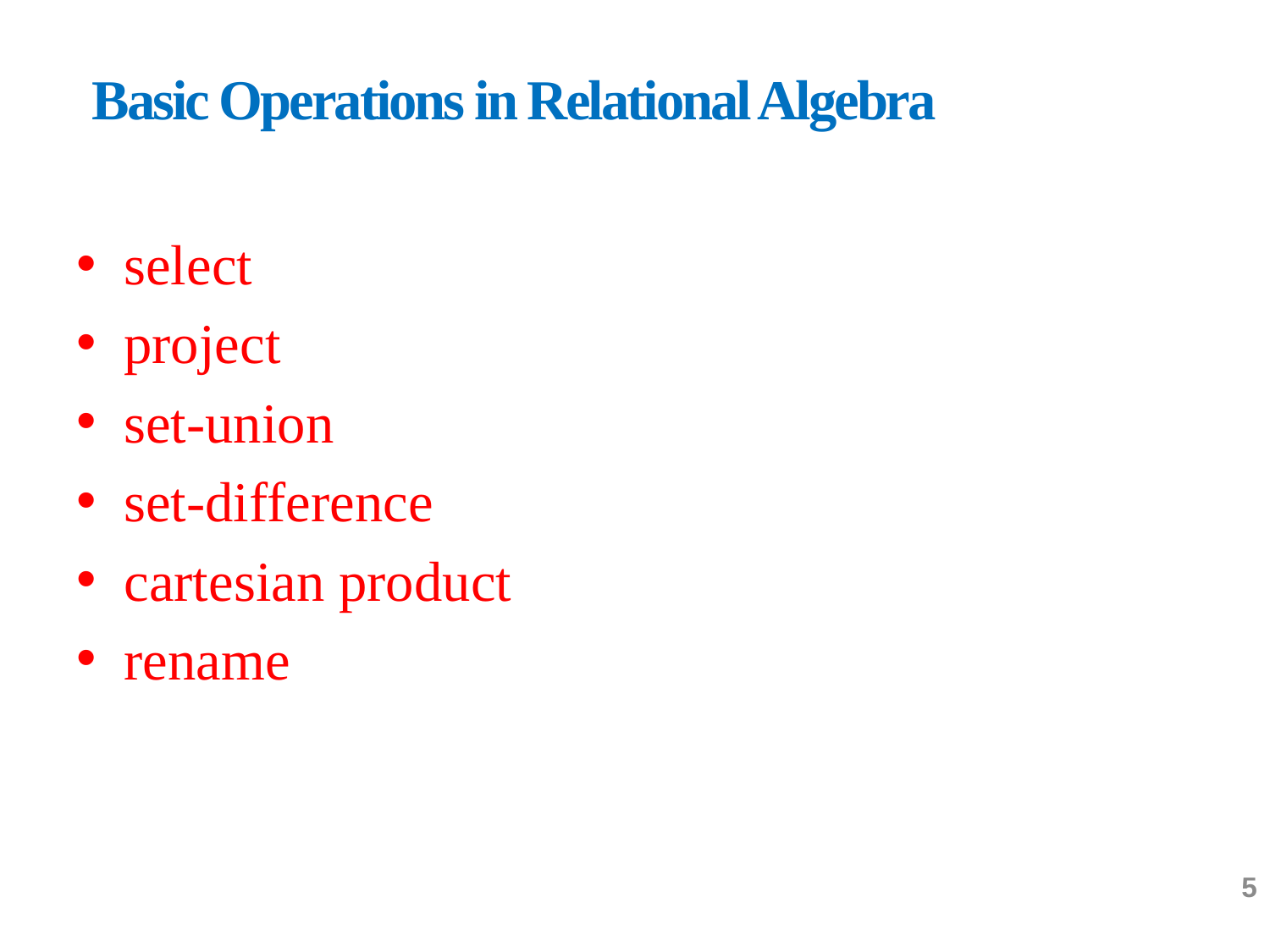

# Basic Operations in Relational Algebra
select
project
set-union
set-difference
cartesian product
rename
5